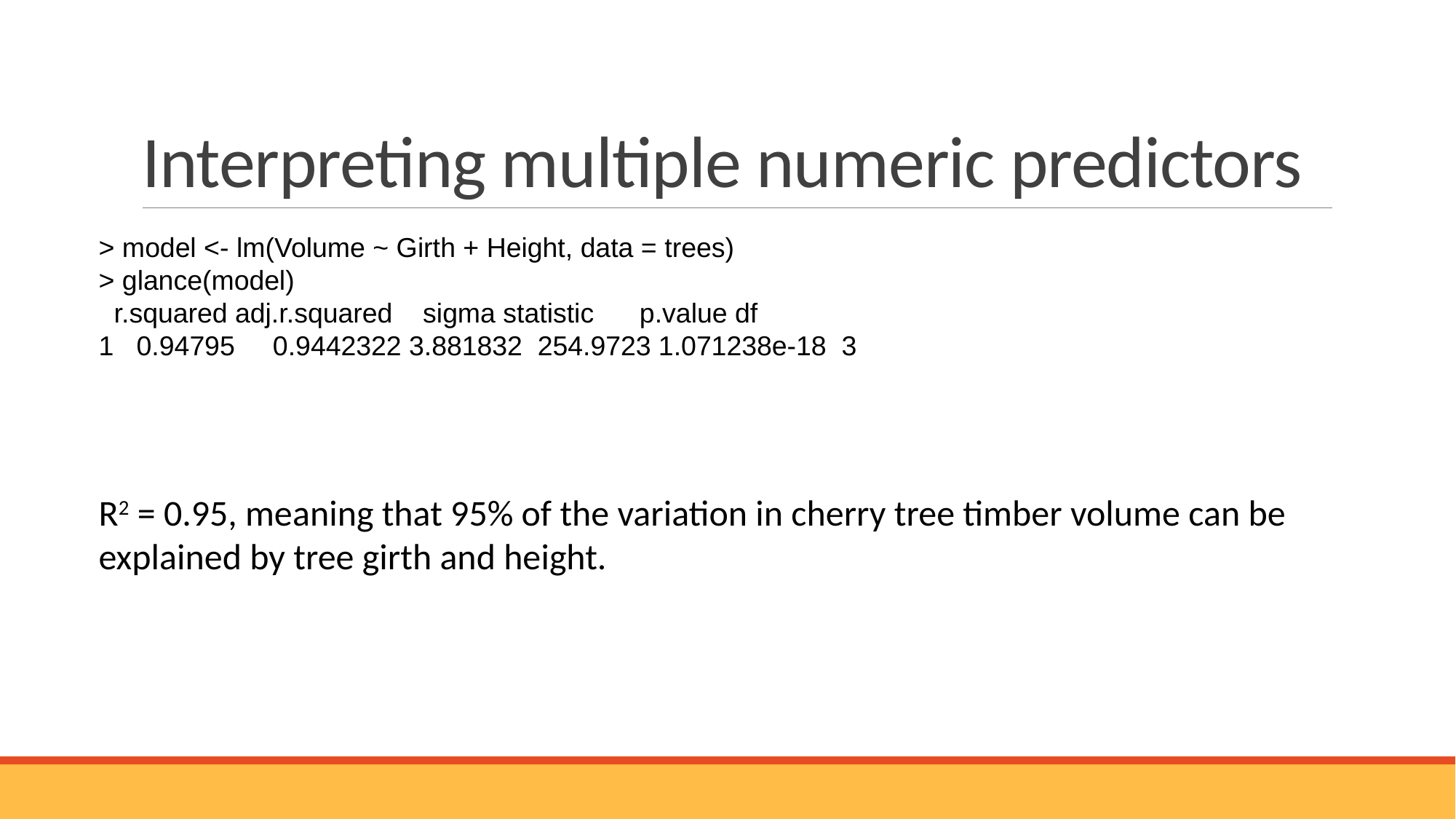

# Interpreting multiple numeric predictors
> model <- lm(Volume ~ Girth + Height, data = trees)
> glance(model)
  r.squared adj.r.squared    sigma statistic      p.value df
1   0.94795     0.9442322 3.881832  254.9723 1.071238e-18  3
R2 = 0.95, meaning that 95% of the variation in cherry tree timber volume can be explained by tree girth and height.